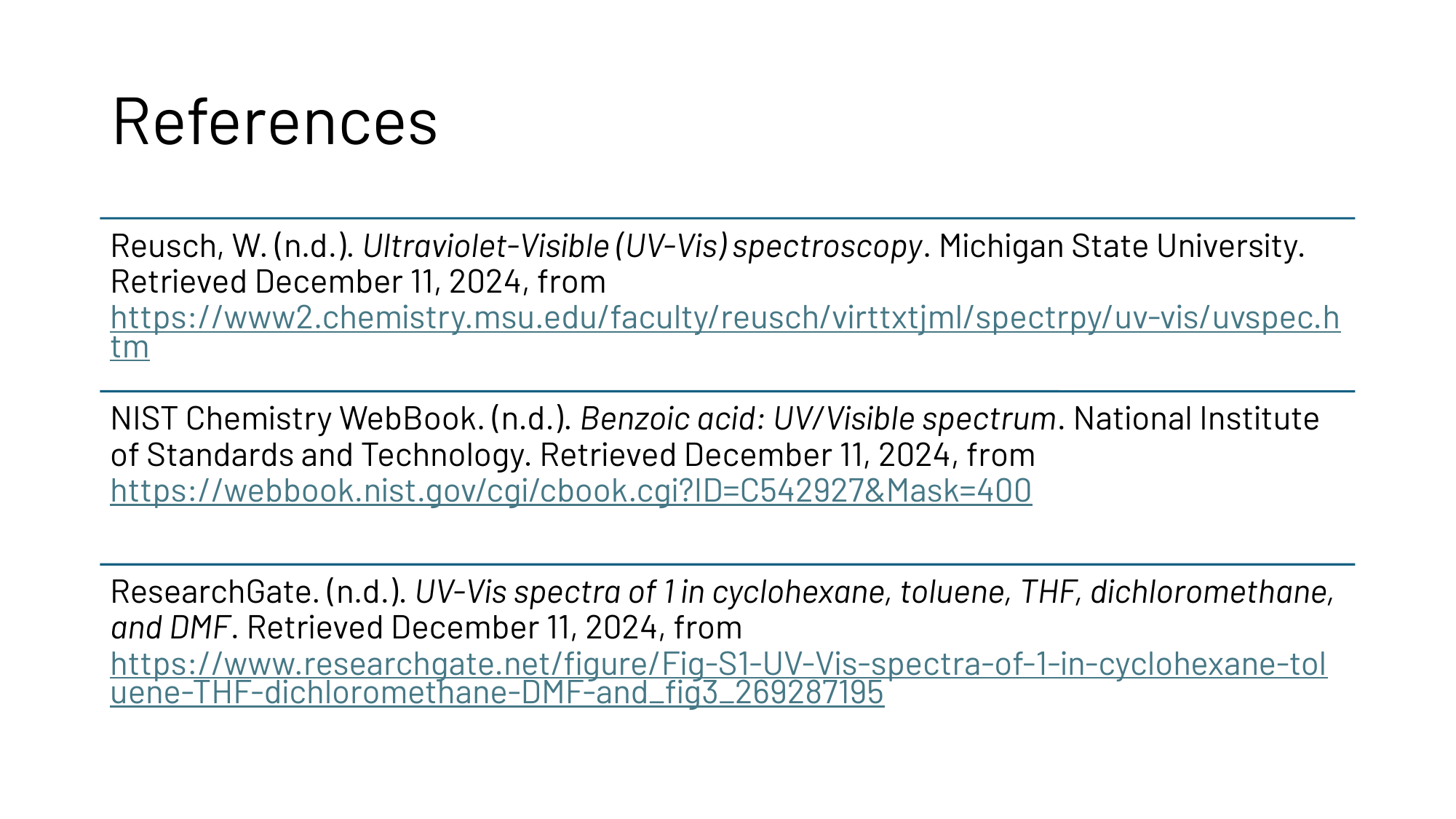

# References
Reusch, W. (n.d.). Ultraviolet-Visible (UV-Vis) spectroscopy. Michigan State University. Retrieved December 11, 2024, from https://www2.chemistry.msu.edu/faculty/reusch/virttxtjml/spectrpy/uv-vis/uvspec.htm
NIST Chemistry WebBook. (n.d.). Benzoic acid: UV/Visible spectrum. National Institute of Standards and Technology. Retrieved December 11, 2024, from https://webbook.nist.gov/cgi/cbook.cgi?ID=C542927&Mask=400
ResearchGate. (n.d.). UV-Vis spectra of 1 in cyclohexane, toluene, THF, dichloromethane, and DMF. Retrieved December 11, 2024, from https://www.researchgate.net/figure/Fig-S1-UV-Vis-spectra-of-1-in-cyclohexane-toluene-THF-dichloromethane-DMF-and_fig3_269287195